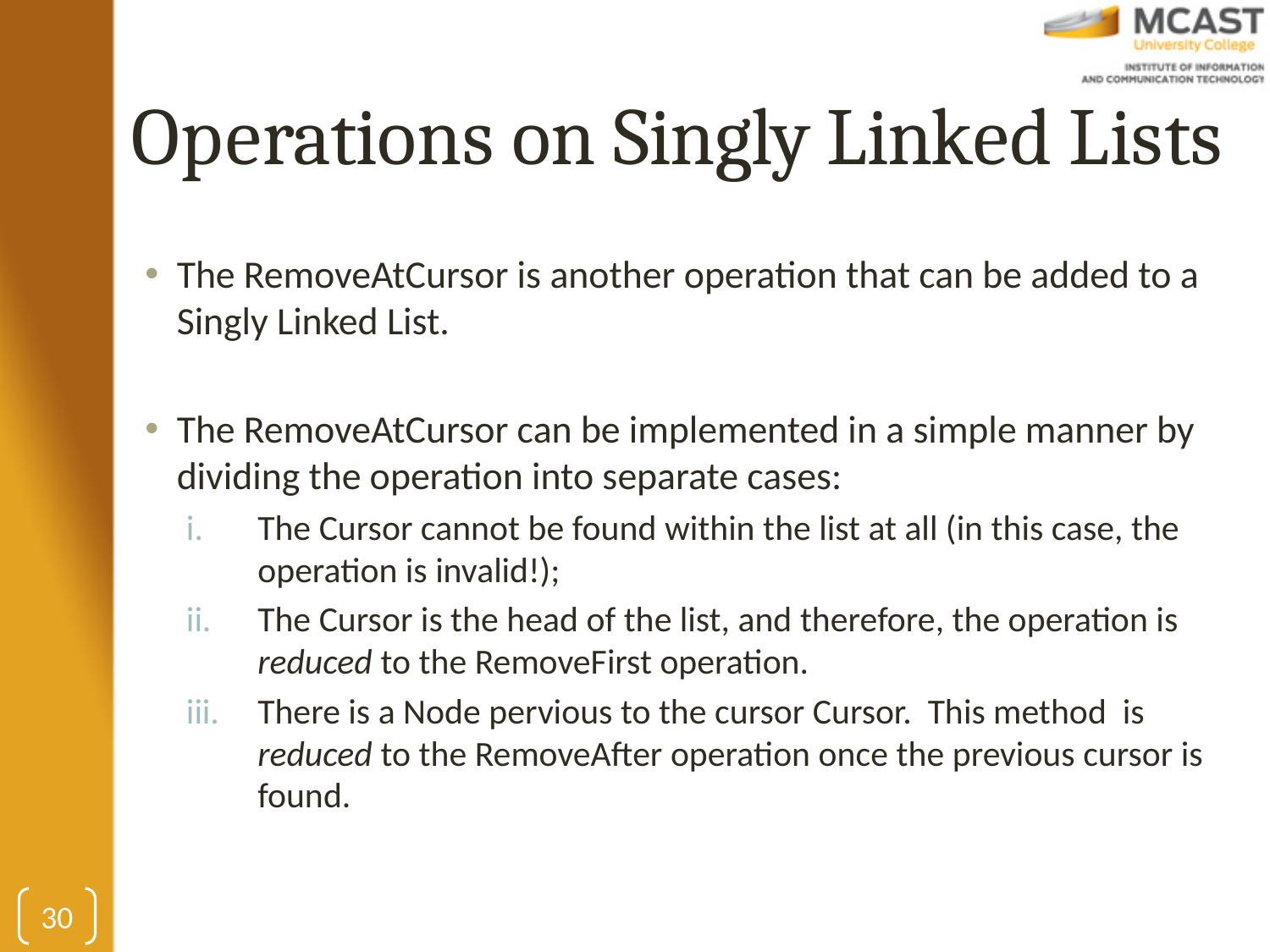

# Operations on Singly Linked Lists
The RemoveAtCursor is another operation that can be added to a Singly Linked List.

The RemoveAtCursor can be implemented in a simple manner by dividing the operation into separate cases:
The Cursor cannot be found within the list at all (in this case, the operation is invalid!);
The Cursor is the head of the list, and therefore, the operation is reduced to the RemoveFirst operation.
There is a Node pervious to the cursor Cursor.  This method  is reduced to the RemoveAfter operation once the previous cursor is found.
30